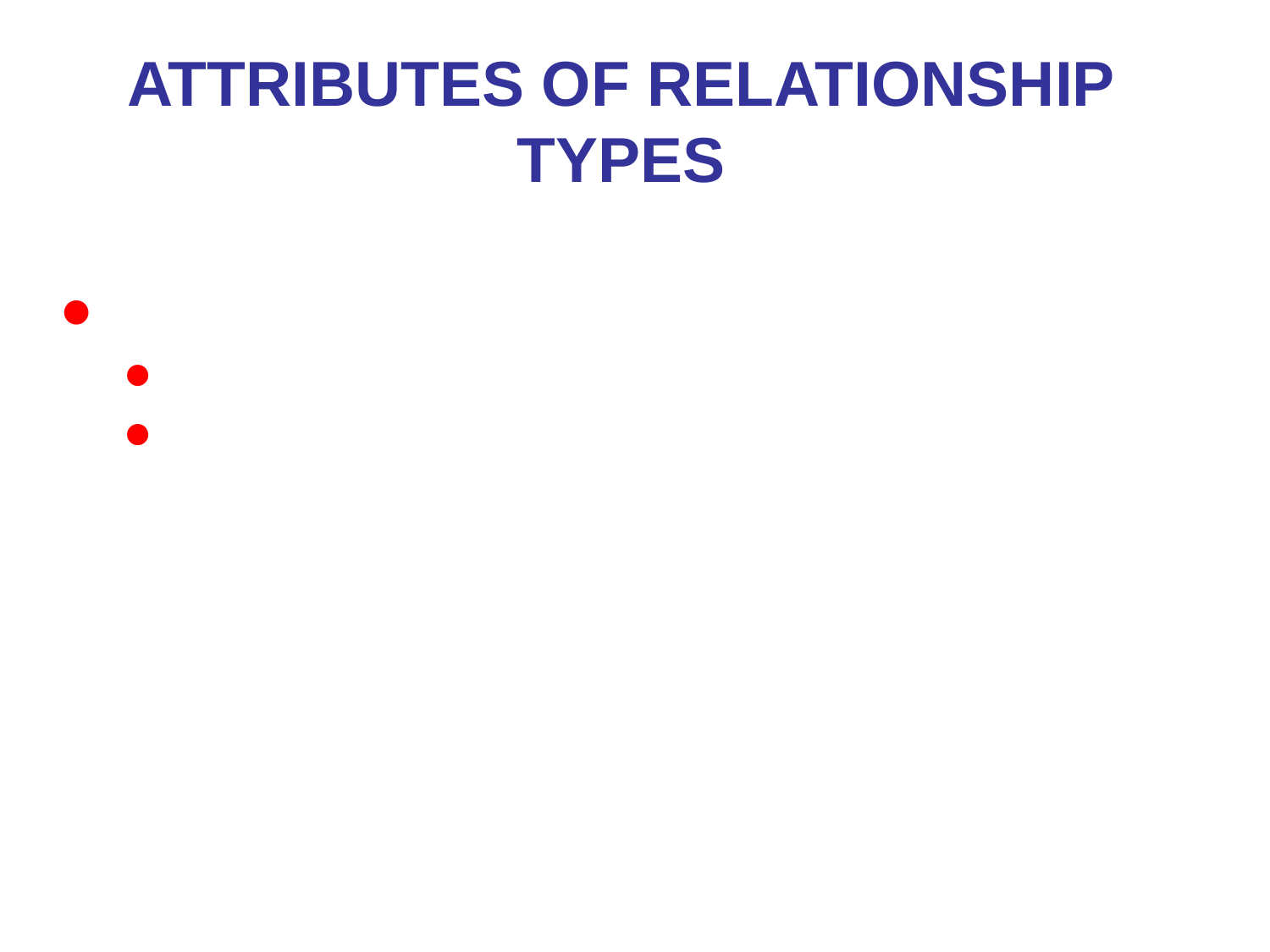

# Attributes of Relationship types

A relationship type can have attributes
for example, HoursPerWeek of WORKS_ON;
its value for each relationship instance describes the number of hours per week that an EMPLOYEE works on a PROJECT.
*